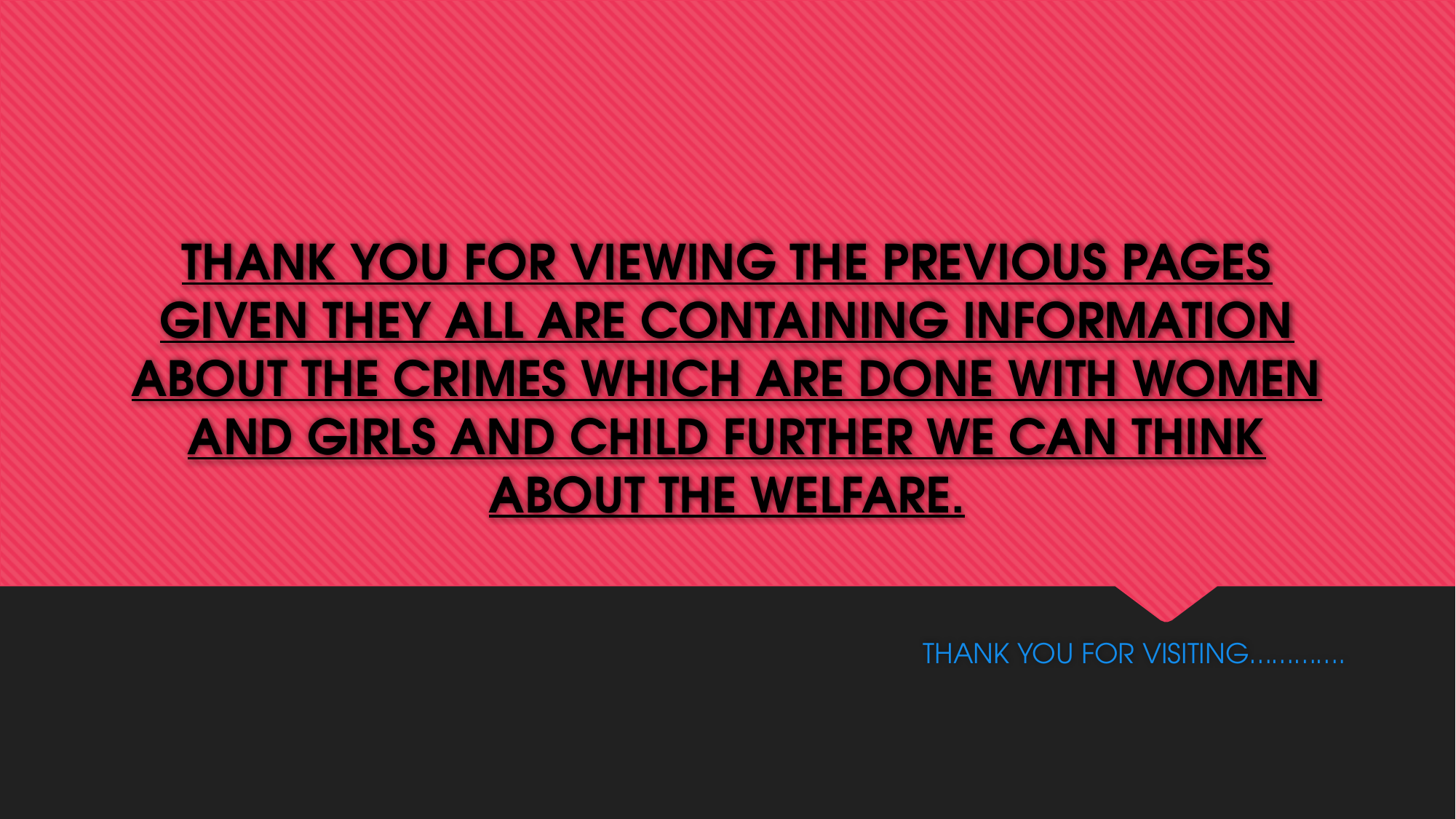

# THANK YOU FOR VIEWING THE PREVIOUS PAGES GIVEN THEY ALL ARE CONTAINING INFORMATION ABOUT THE CRIMES WHICH ARE DONE WITH WOMEN AND GIRLS AND CHILD FURTHER WE CAN THINK ABOUT THE WELFARE.
THANK YOU FOR VISITING………….